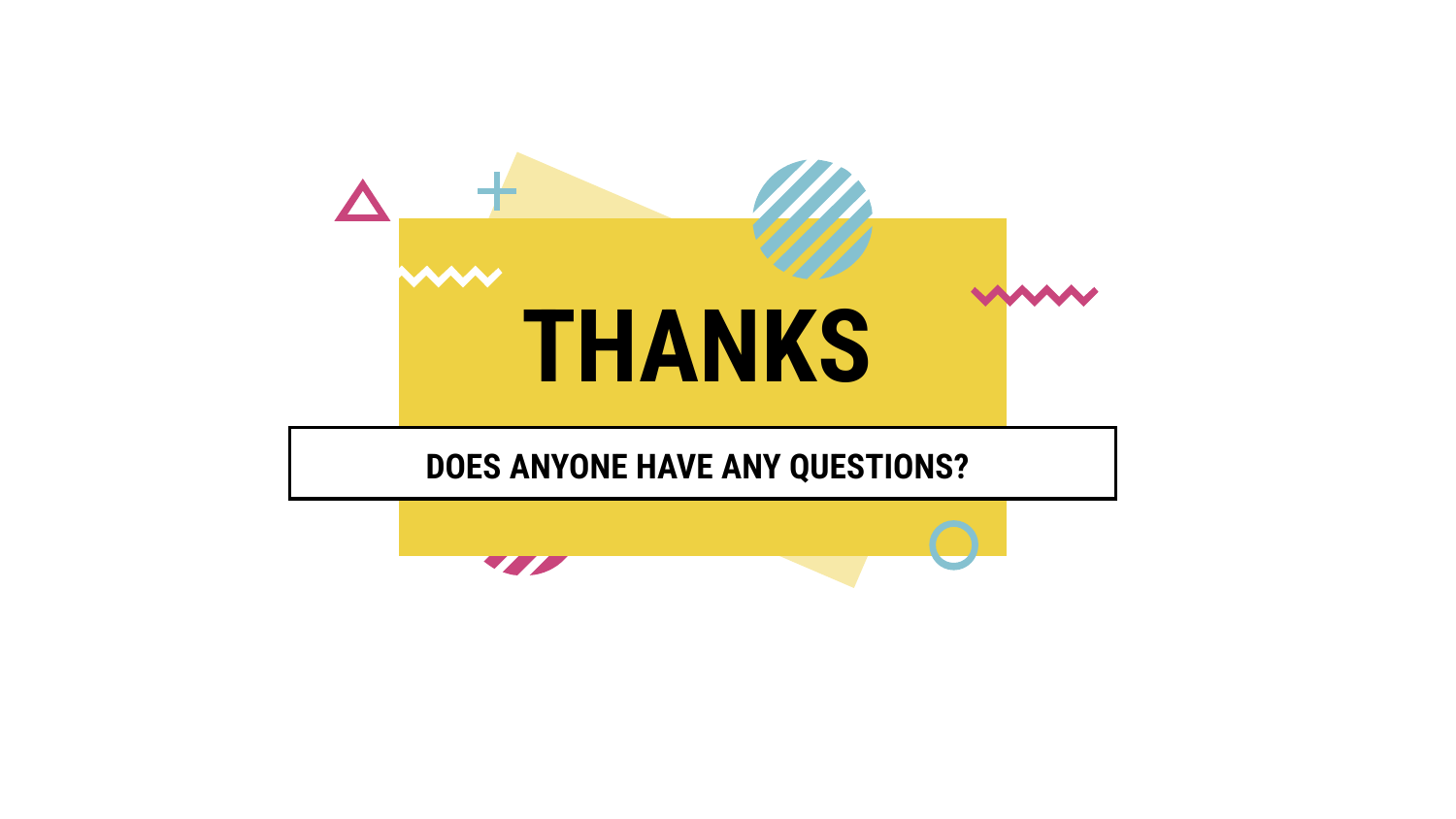

# THANKS
DOES ANYONE HAVE ANY QUESTIONS?

Please keep this slide for attribution